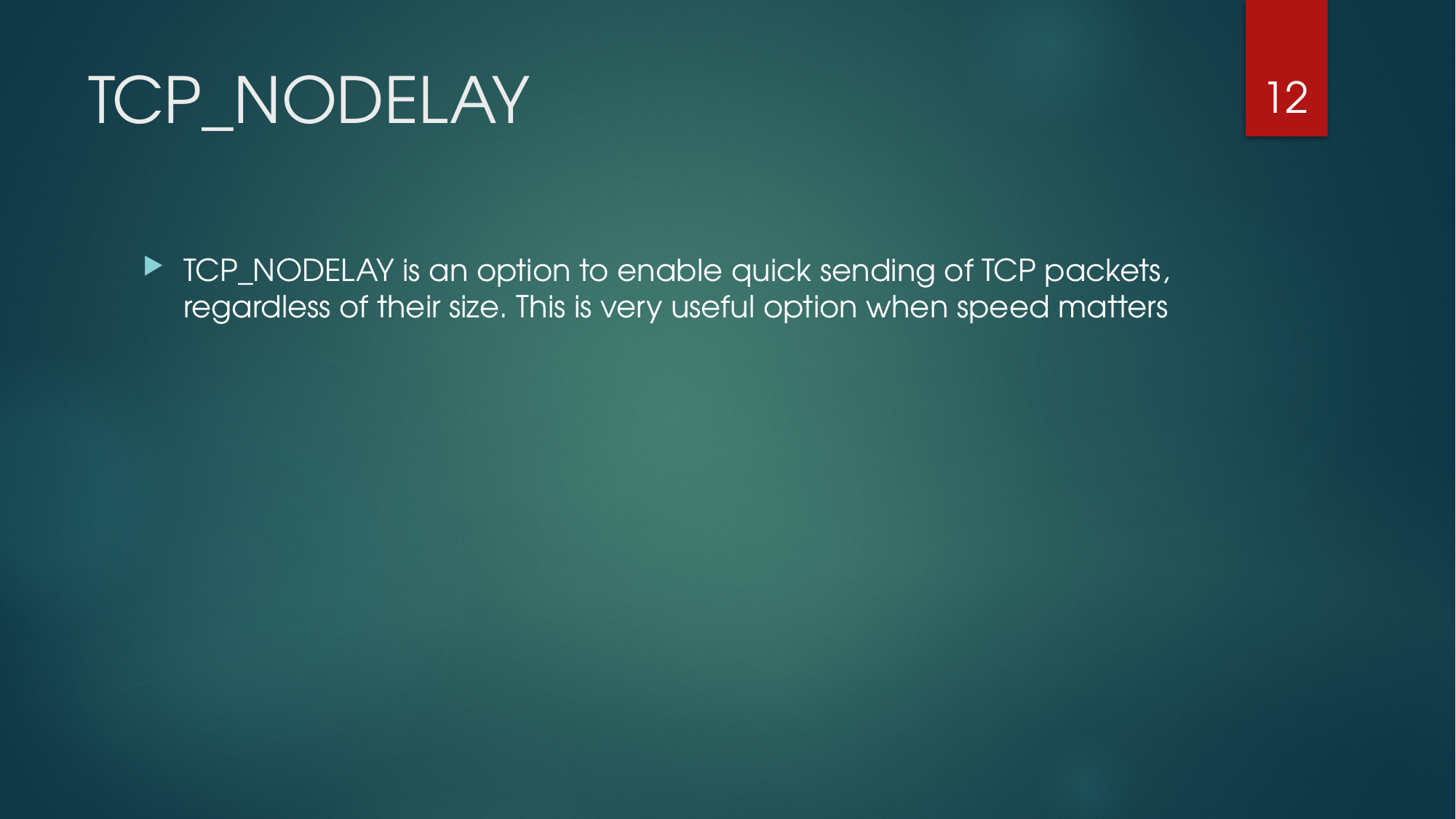

12
# TCP_NODELAY
TCP_NODELAY is an option to enable quick sending of TCP packets, regardless of their size. This is very useful option when speed matters